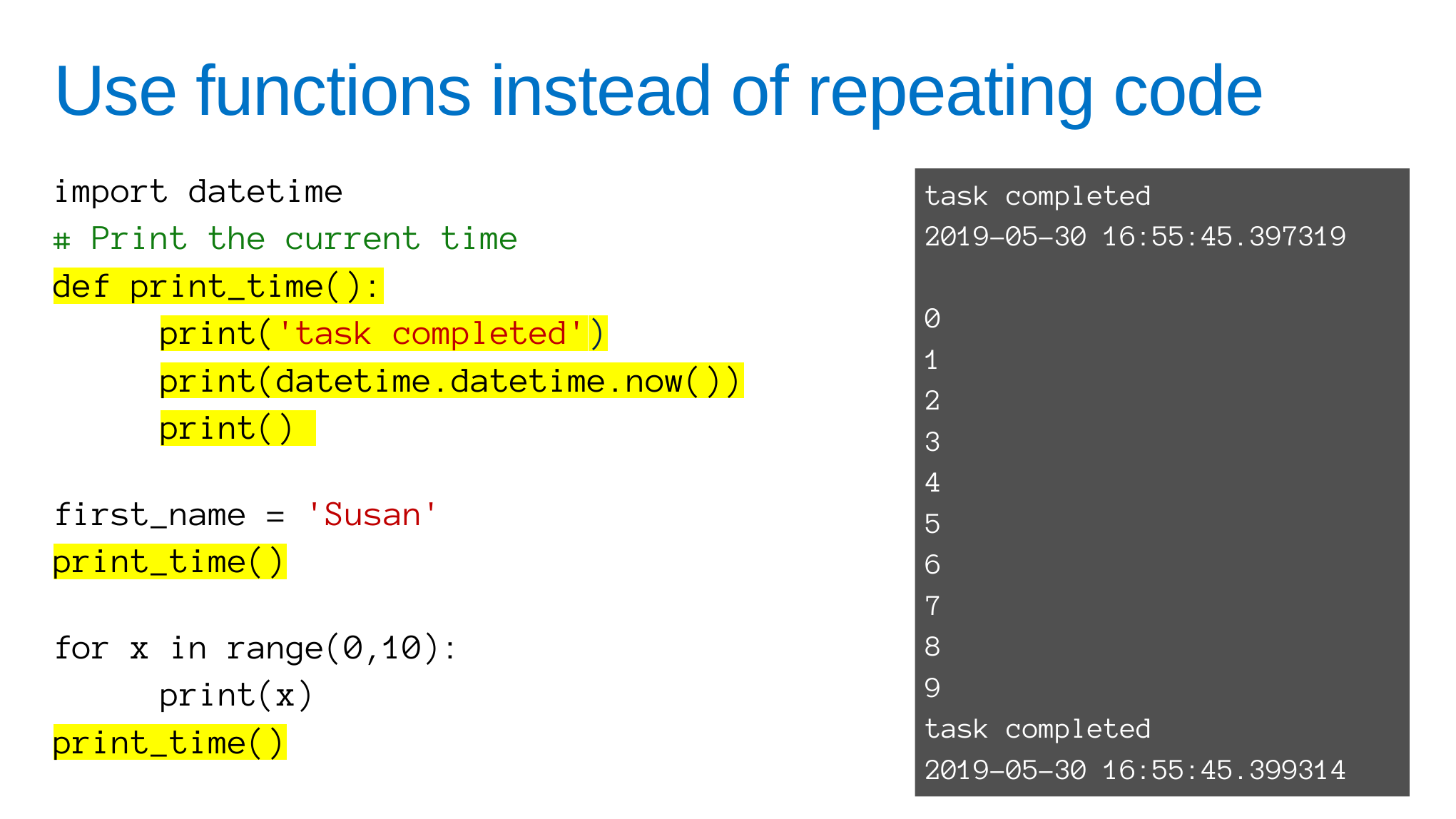

# Use functions instead of repeating code
import datetime
# Print the current time
def print_time():
	print('task completed')
	print(datetime.datetime.now())
	print()
first_name = 'Susan'
print_time()
for x in range(0,10):
	print(x)
print_time()
task completed
2019-05-30 16:55:45.397319

0
1
2
3
4
5
6
7
8
9
task completed
2019-05-30 16:55:45.399314